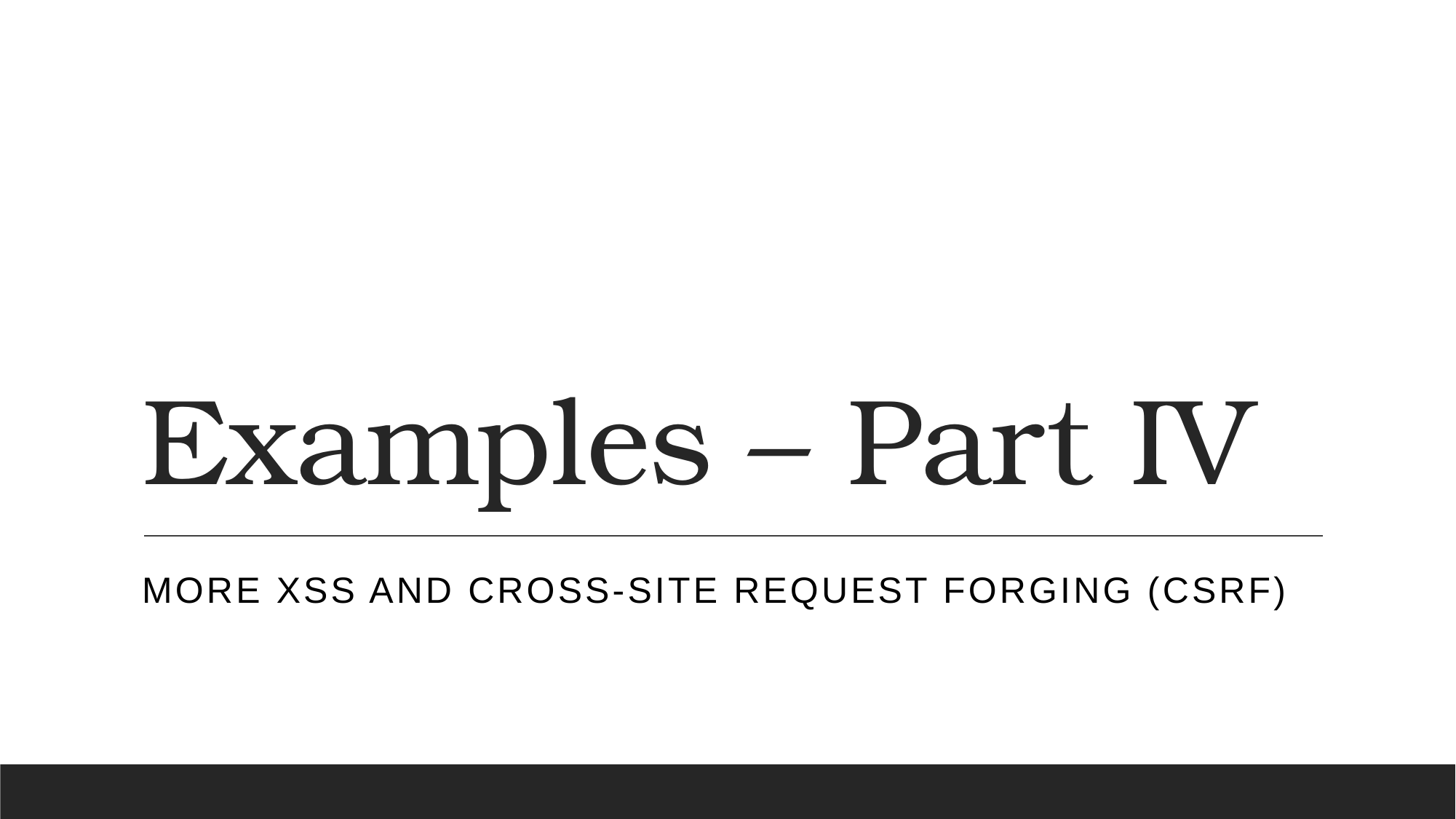

# Examples – Part IV
More XSS and Cross-site Request Forging (CSRF)